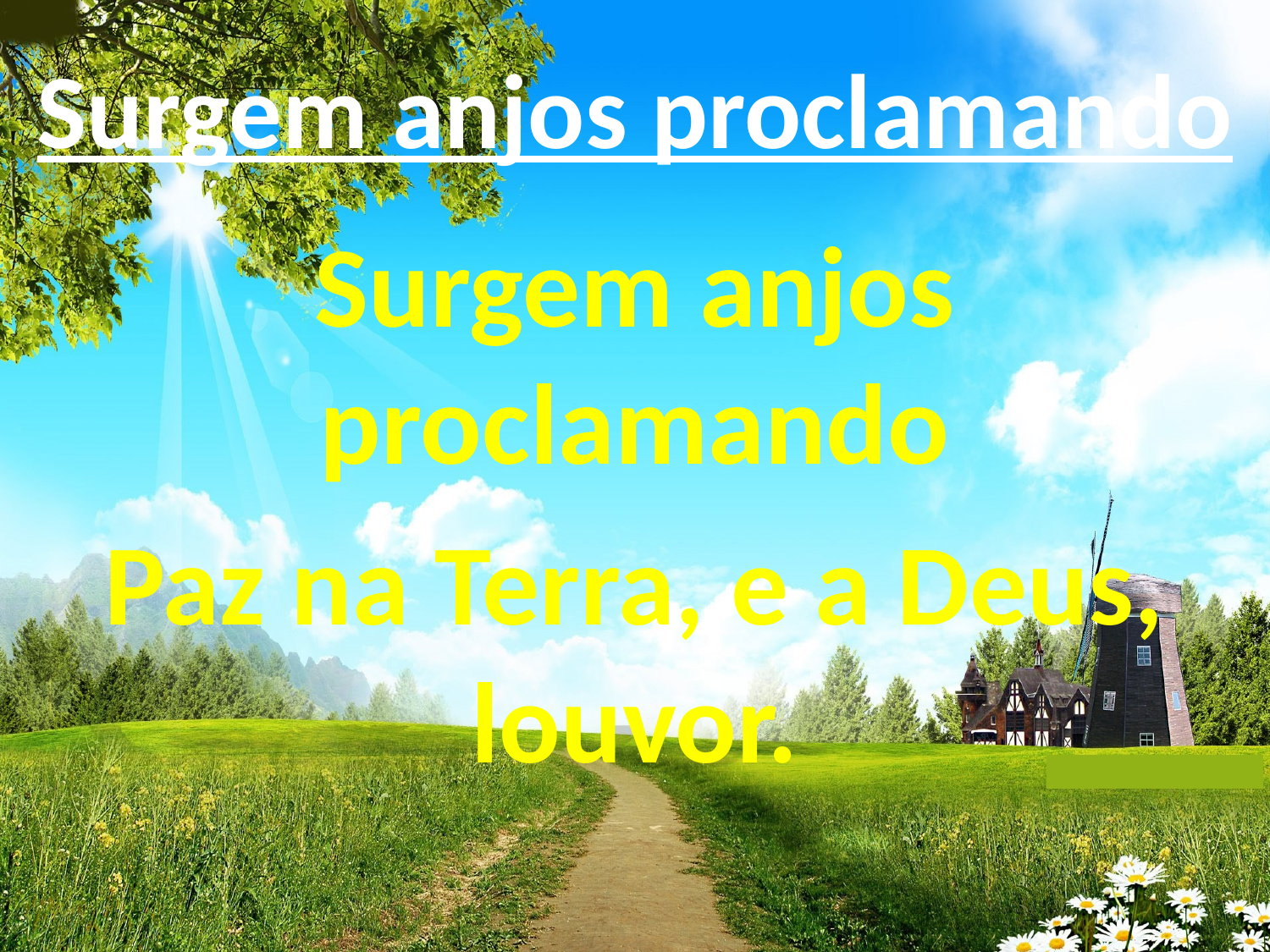

# Surgem anjos proclamando
Surgem anjos proclamando
Paz na Terra, e a Deus, louvor.